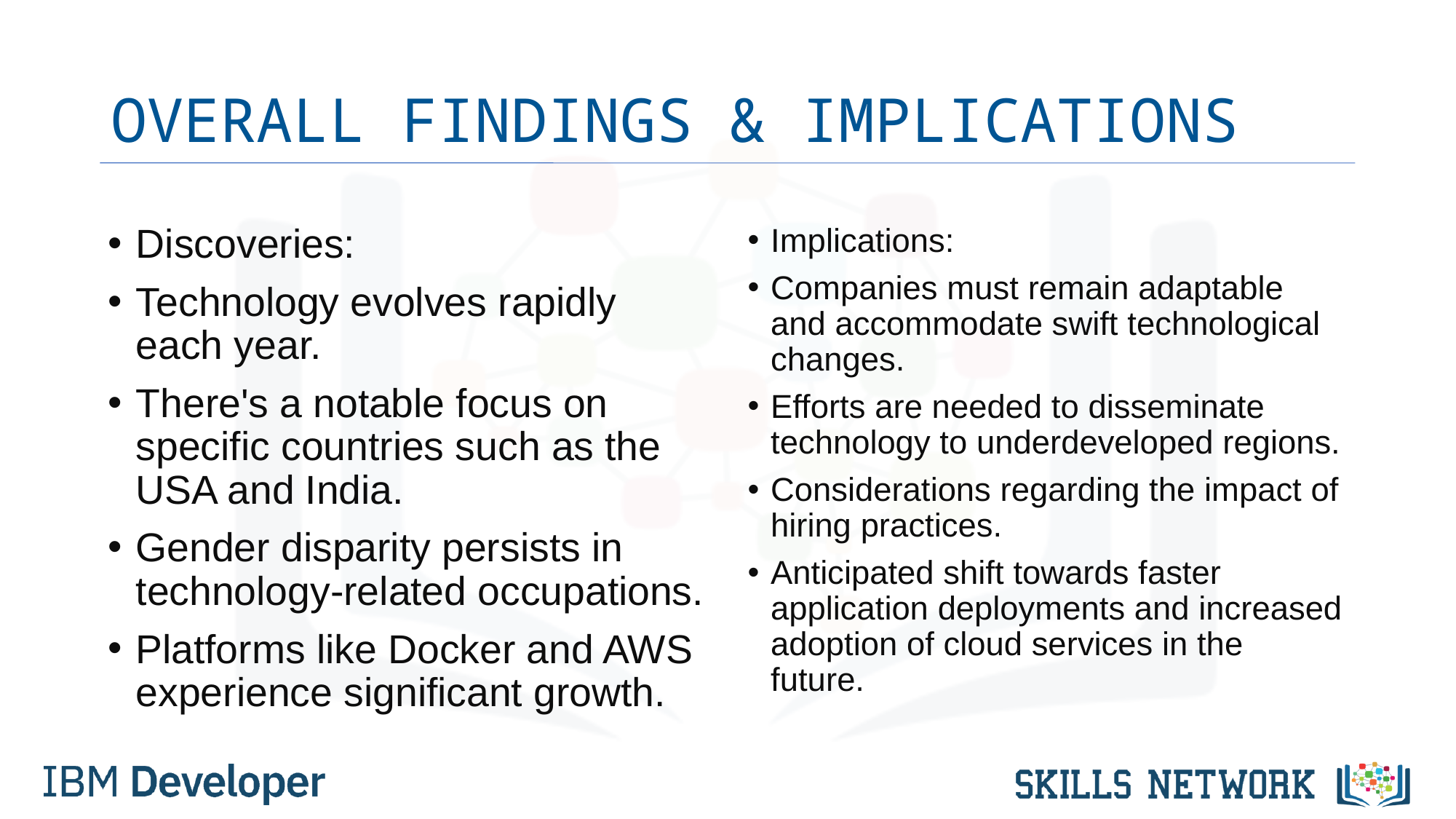

# OVERALL FINDINGS & IMPLICATIONS
Discoveries:
Technology evolves rapidly each year.
There's a notable focus on specific countries such as the USA and India.
Gender disparity persists in technology-related occupations.
Platforms like Docker and AWS experience significant growth.

Implications:
Companies must remain adaptable and accommodate swift technological changes.
Efforts are needed to disseminate technology to underdeveloped regions.
Considerations regarding the impact of hiring practices.
Anticipated shift towards faster application deployments and increased adoption of cloud services in the future.